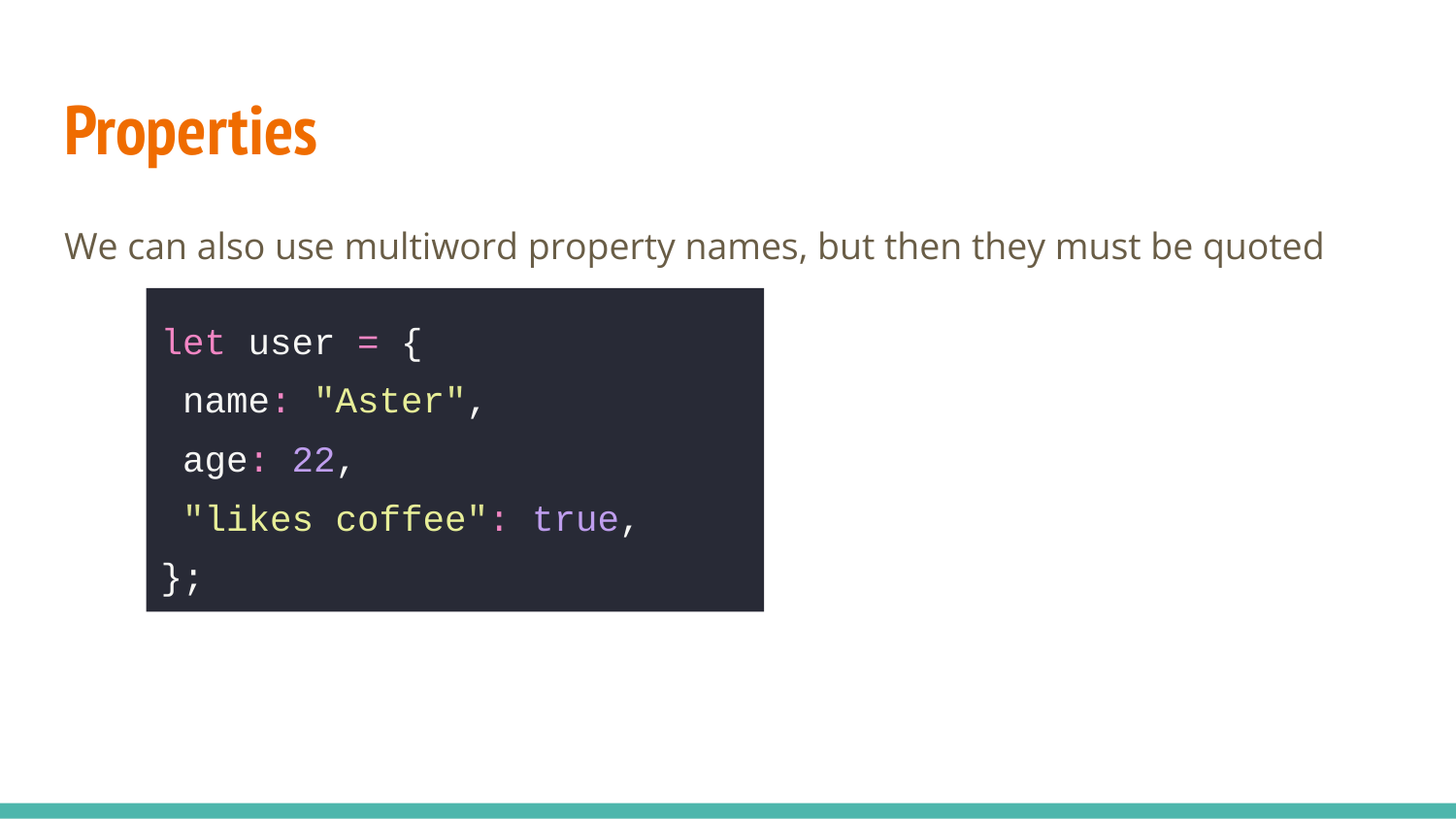

# Properties
We can also use multiword property names, but then they must be quoted

let user = {
 name: "Aster",
 age: 22,
 "likes coffee": true,
};